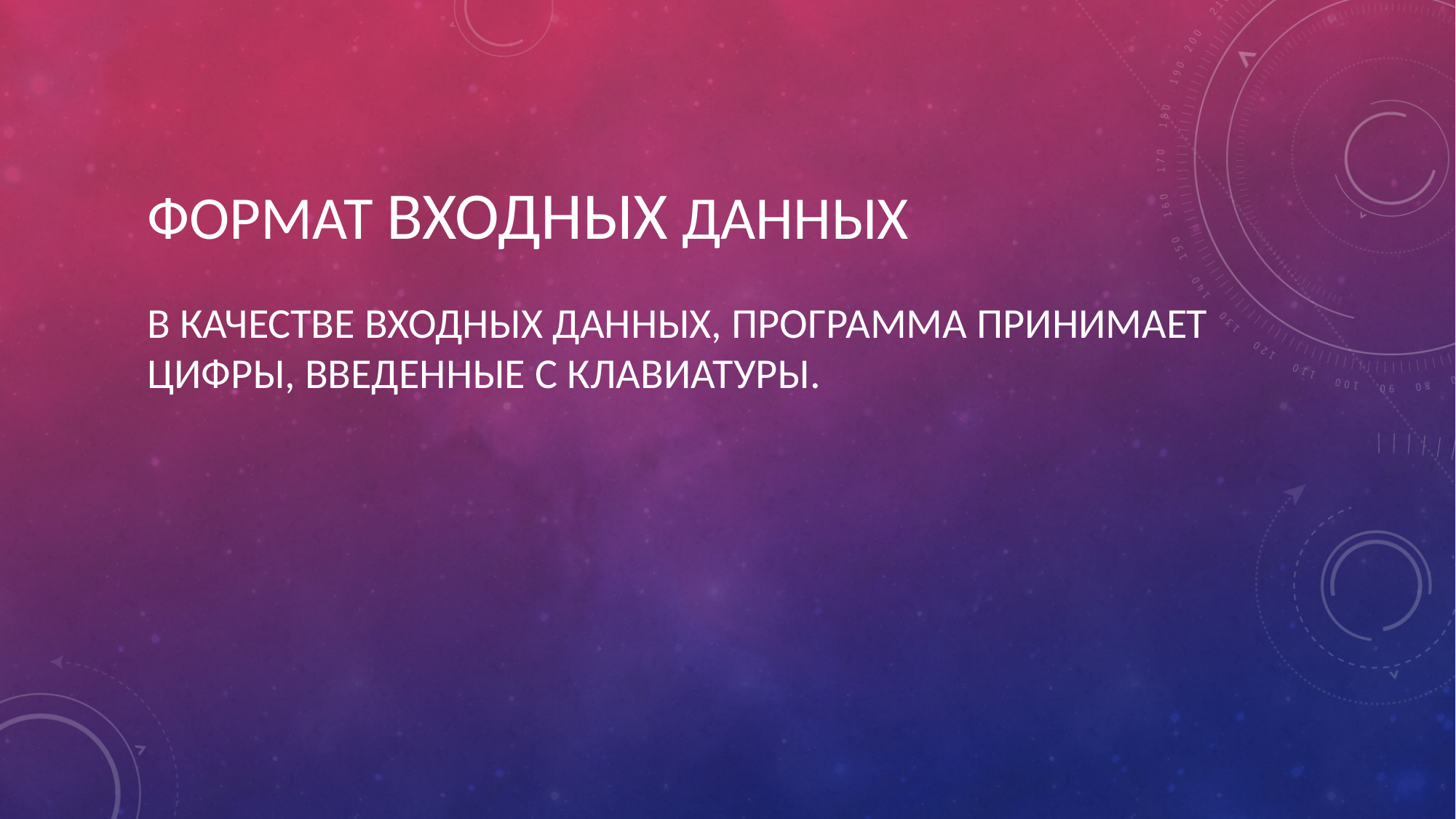

# Формат входных данных
В качестве входных данных, программа принимает цифры, введенные с клавиатуры.